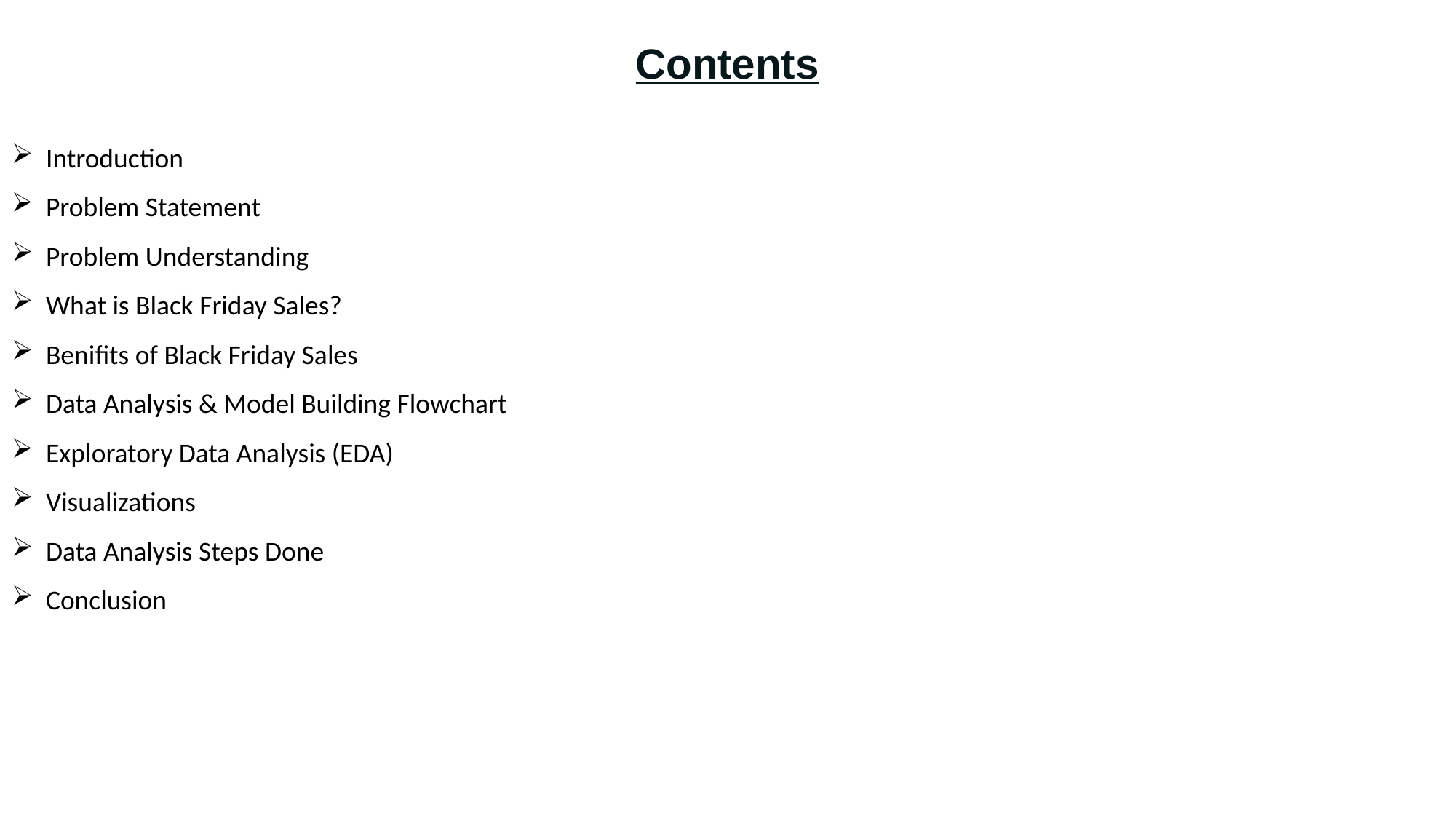

Contents
Introduction
Problem Statement
Problem Understanding
What is Black Friday Sales?
Benifits of Black Friday Sales
Data Analysis & Model Building Flowchart
Exploratory Data Analysis (EDA)
Visualizations
Data Analysis Steps Done
Conclusion